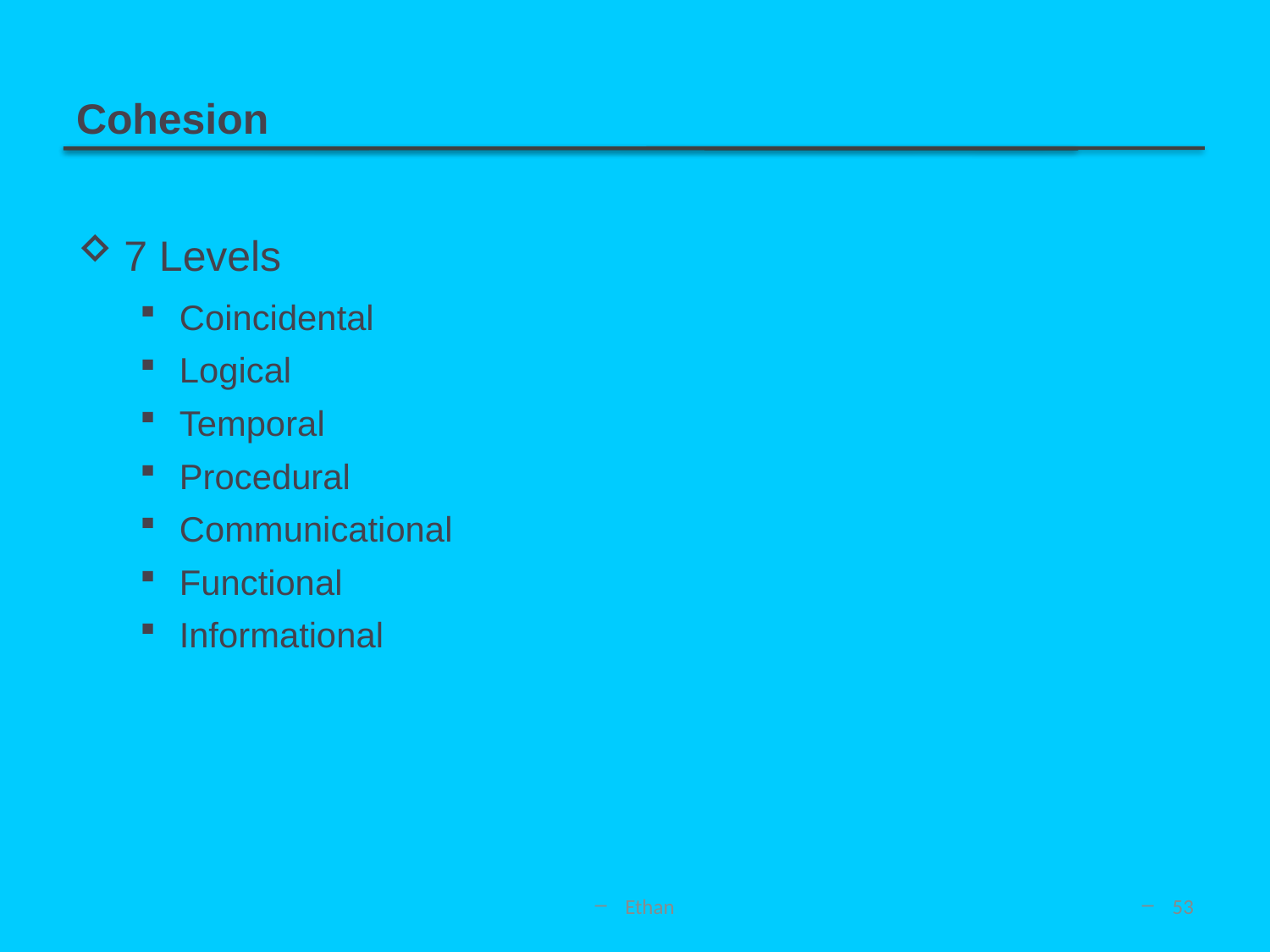

# Cohesion
7 Levels
Coincidental
Logical
Temporal
Procedural
Communicational
Functional
Informational
Ethan
53